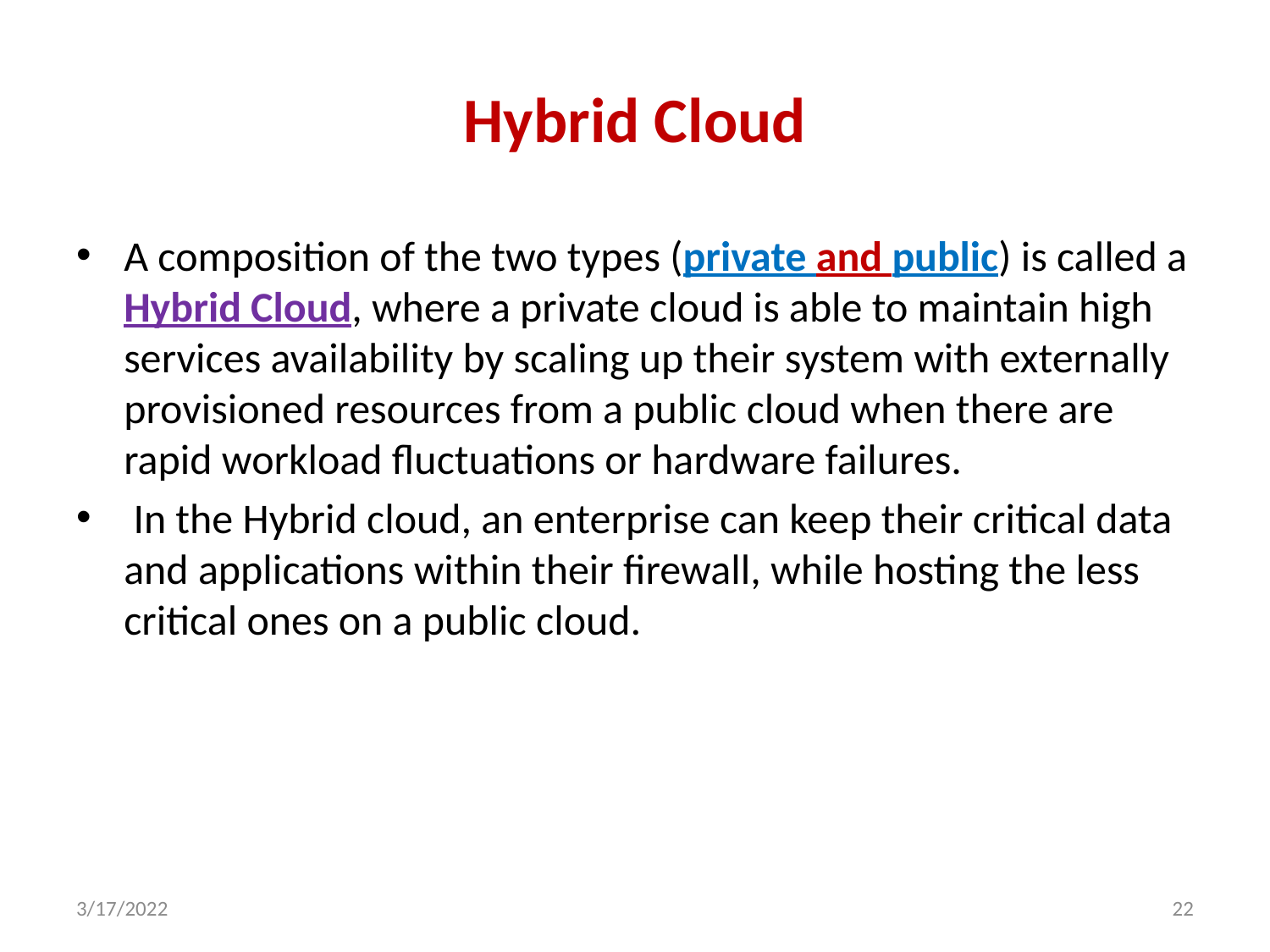

# Hybrid Cloud
A composition of the two types (private and public) is called a Hybrid Cloud, where a private cloud is able to maintain high services availability by scaling up their system with externally provisioned resources from a public cloud when there are rapid workload fluctuations or hardware failures.
 In the Hybrid cloud, an enterprise can keep their critical data and applications within their firewall, while hosting the less critical ones on a public cloud.
3/17/2022
22